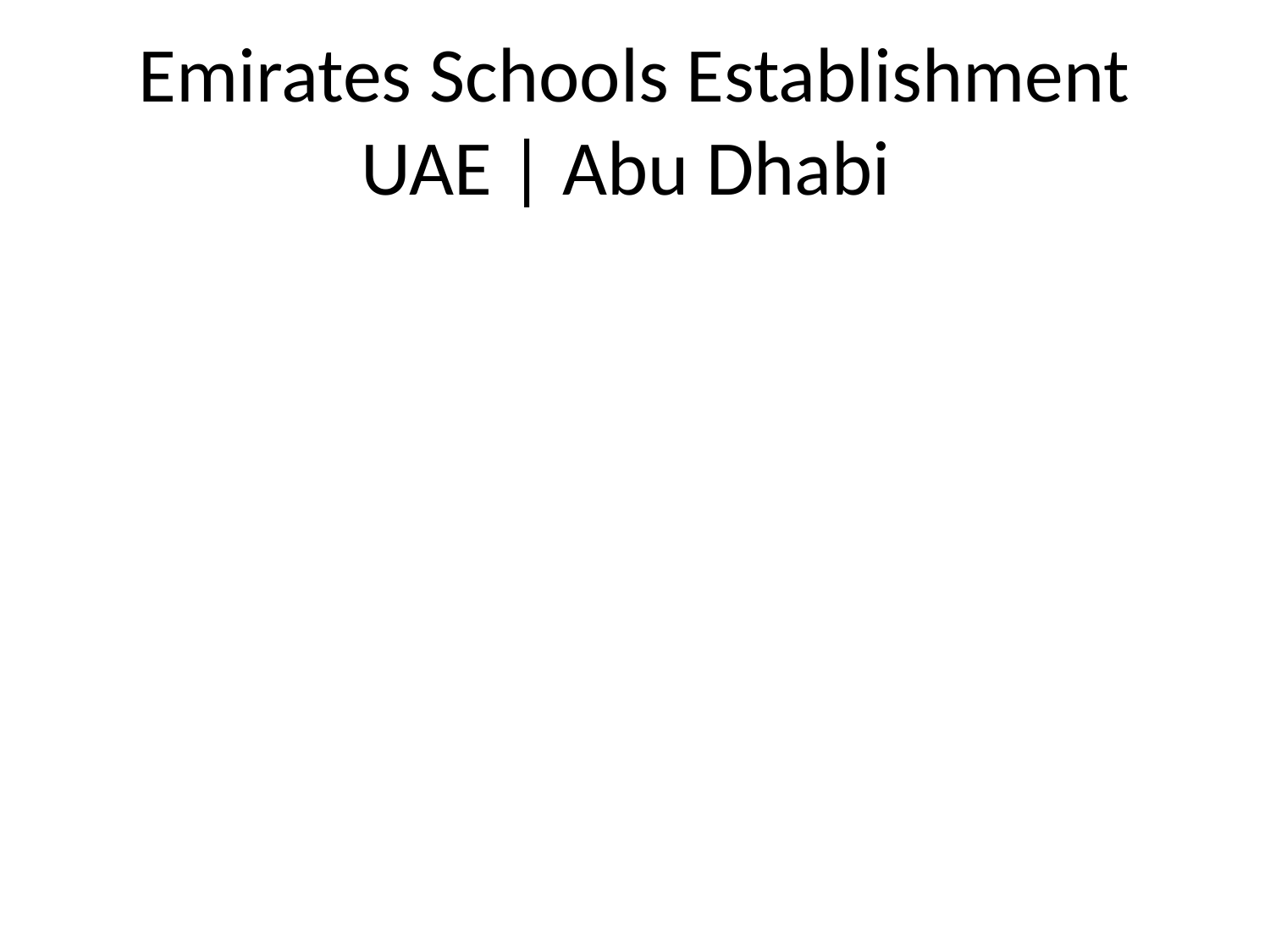

# Emirates Schools Establishment UAE | Abu Dhabi